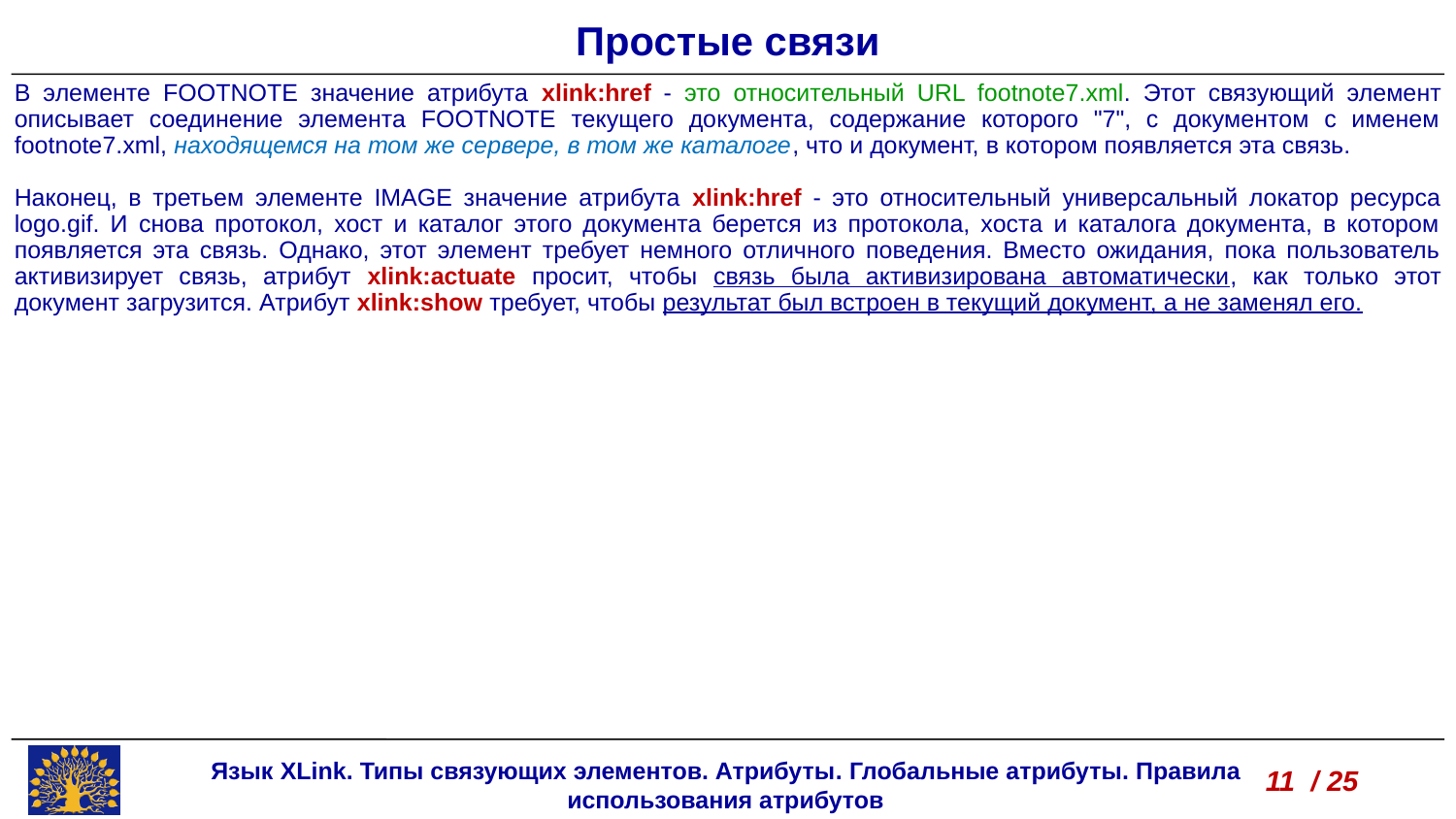

Простые связи
В элементе FOOTNOTE значение атрибута xlink:href - это относительный URL footnote7.xml. Этот связующий элемент описывает соединение элемента FOOTNOTE текущего документа, содержание которого "7", с документом с именем footnote7.xml, находящемся на том же сервере, в том же каталоге, что и документ, в котором появляется эта связь.

Наконец, в третьем элементе IMAGE значение атрибута xlink:href - это относительный универсальный локатор ресурса logo.gif. И снова протокол, хост и каталог этого документа берется из протокола, хоста и каталога документа, в котором появляется эта связь. Однако, этот элемент требует немного отличного поведения. Вместо ожидания, пока пользователь активизирует связь, атрибут xlink:actuate просит, чтобы связь была активизирована автоматически, как только этот документ загрузится. Атрибут xlink:show требует, чтобы результат был встроен в текущий документ, а не заменял его.